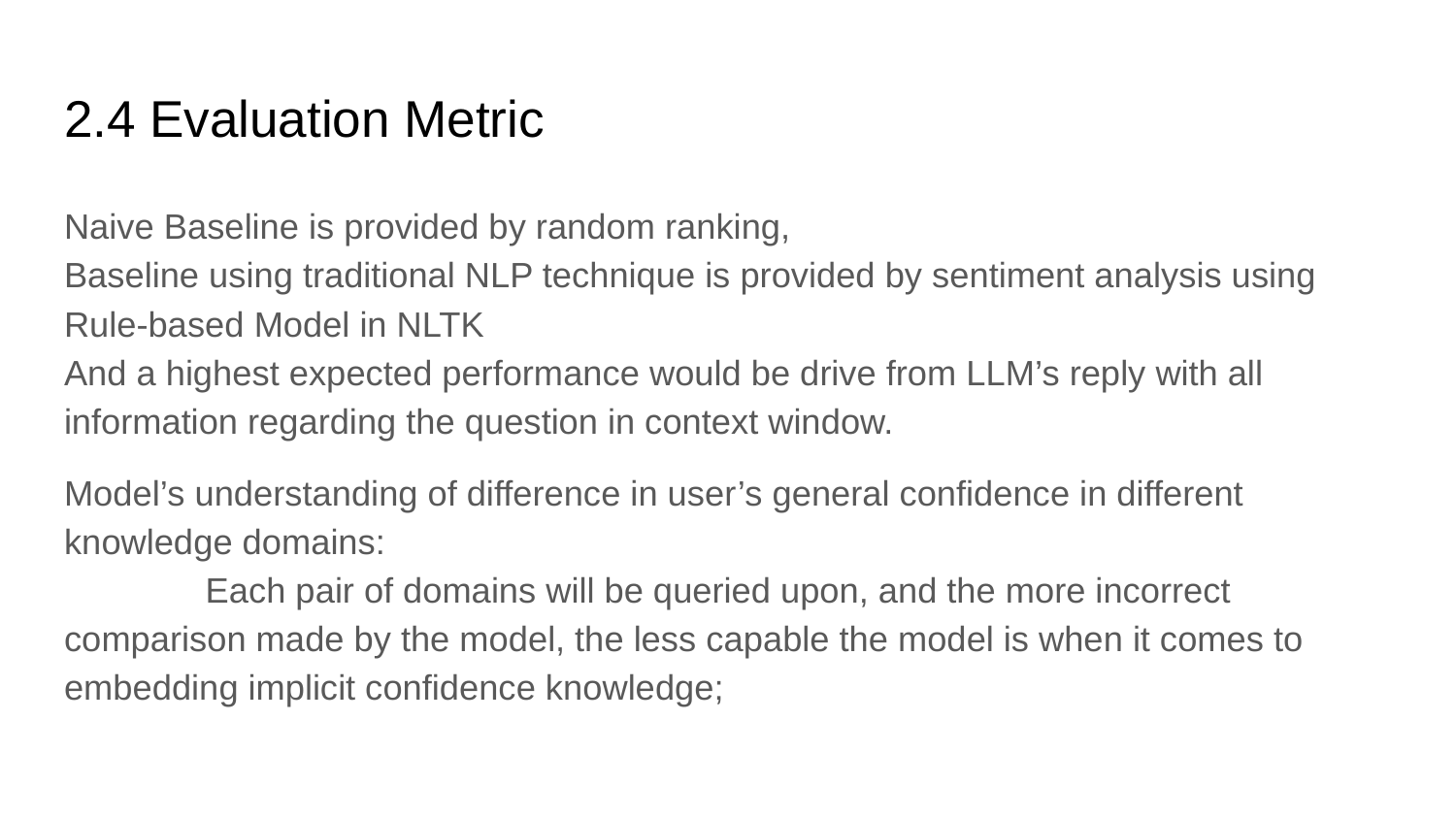

# 2.4 Evaluation Metric
Naive Baseline is provided by random ranking,
Baseline using traditional NLP technique is provided by sentiment analysis using Rule-based Model in NLTK
And a highest expected performance would be drive from LLM’s reply with all information regarding the question in context window.
Model’s understanding of difference in user’s general confidence in different knowledge domains:
	Each pair of domains will be queried upon, and the more incorrect comparison made by the model, the less capable the model is when it comes to embedding implicit confidence knowledge;